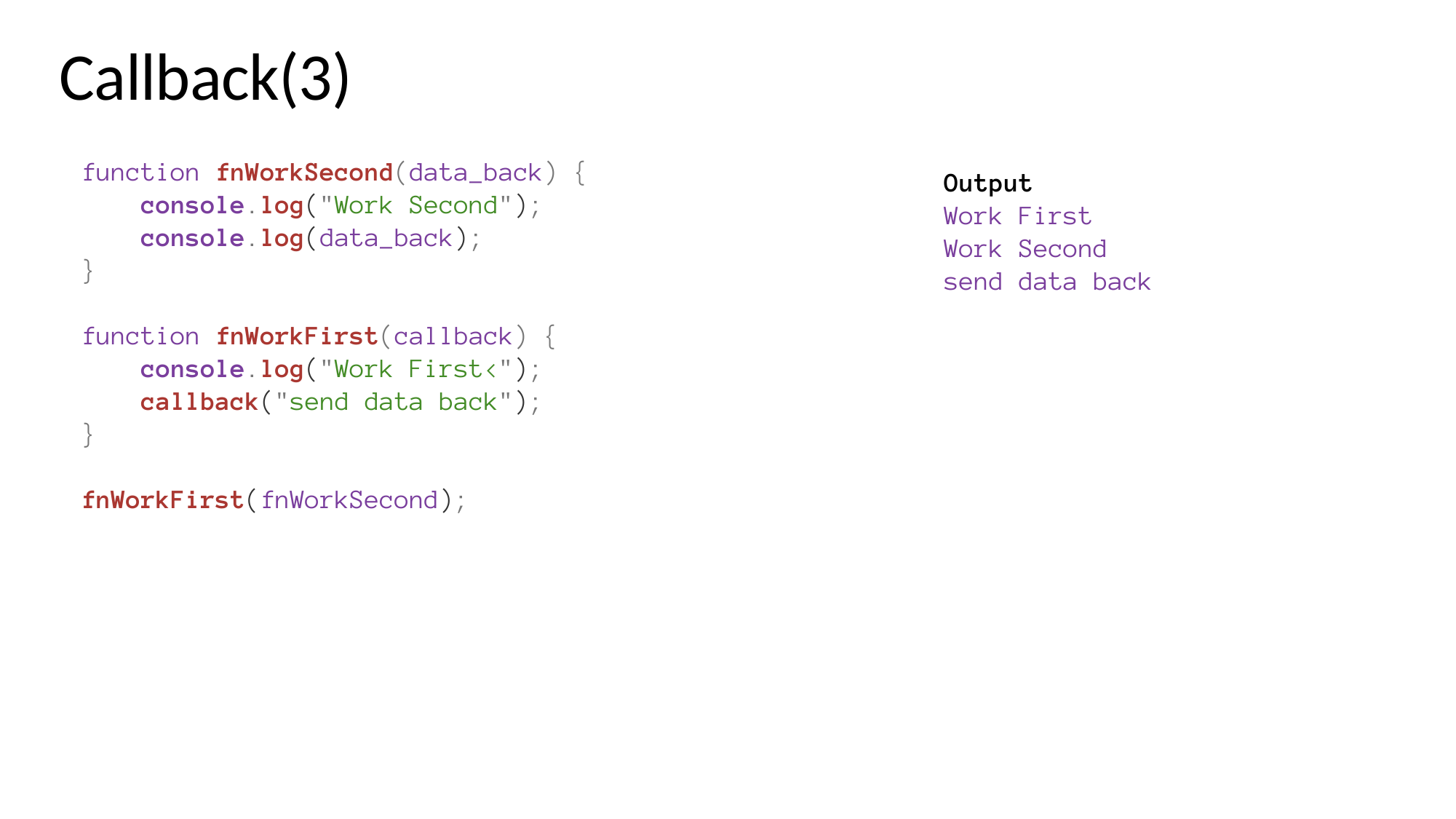

# Callback(3)
function fnWorkSecond(data_back) {
    console.log("Work Second");
    console.log(data_back);
}

function fnWorkFirst(callback) {
    console.log("Work First<");
    callback("send data back");
}
fnWorkFirst(fnWorkSecond);
Output
Work First
Work Second
send data back